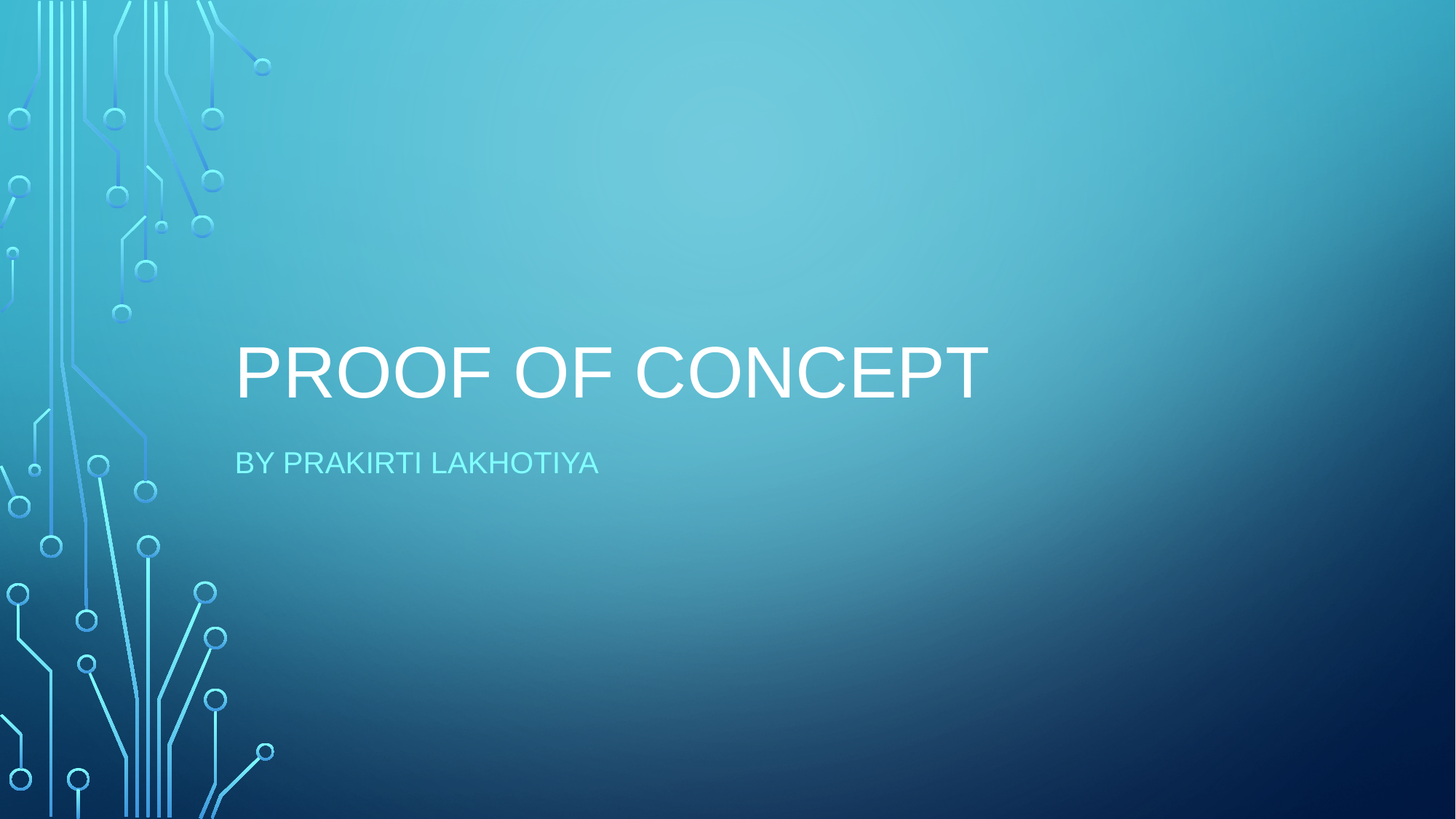

# PROOF OF CONCEPT
By prakirti lakhotiya